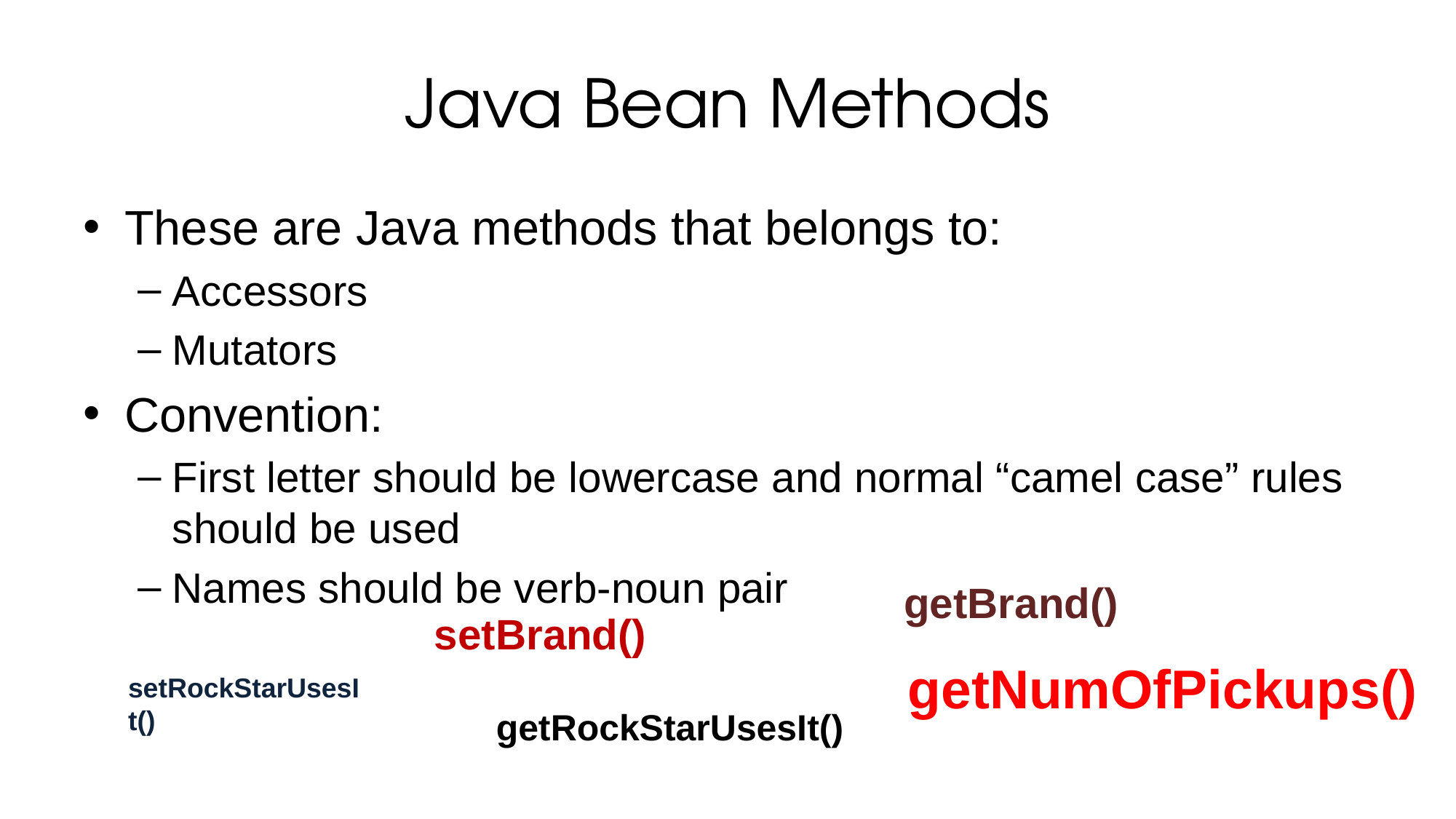

# Java Bean Methods
These are Java methods that belongs to:
Accessors
Mutators
Convention:
First letter should be lowercase and normal “camel case” rules should be used
Names should be verb-noun pair

getBrand()
setBrand()
getNumOfPickups()
setRockStarUsesIt()
getRockStarUsesIt()